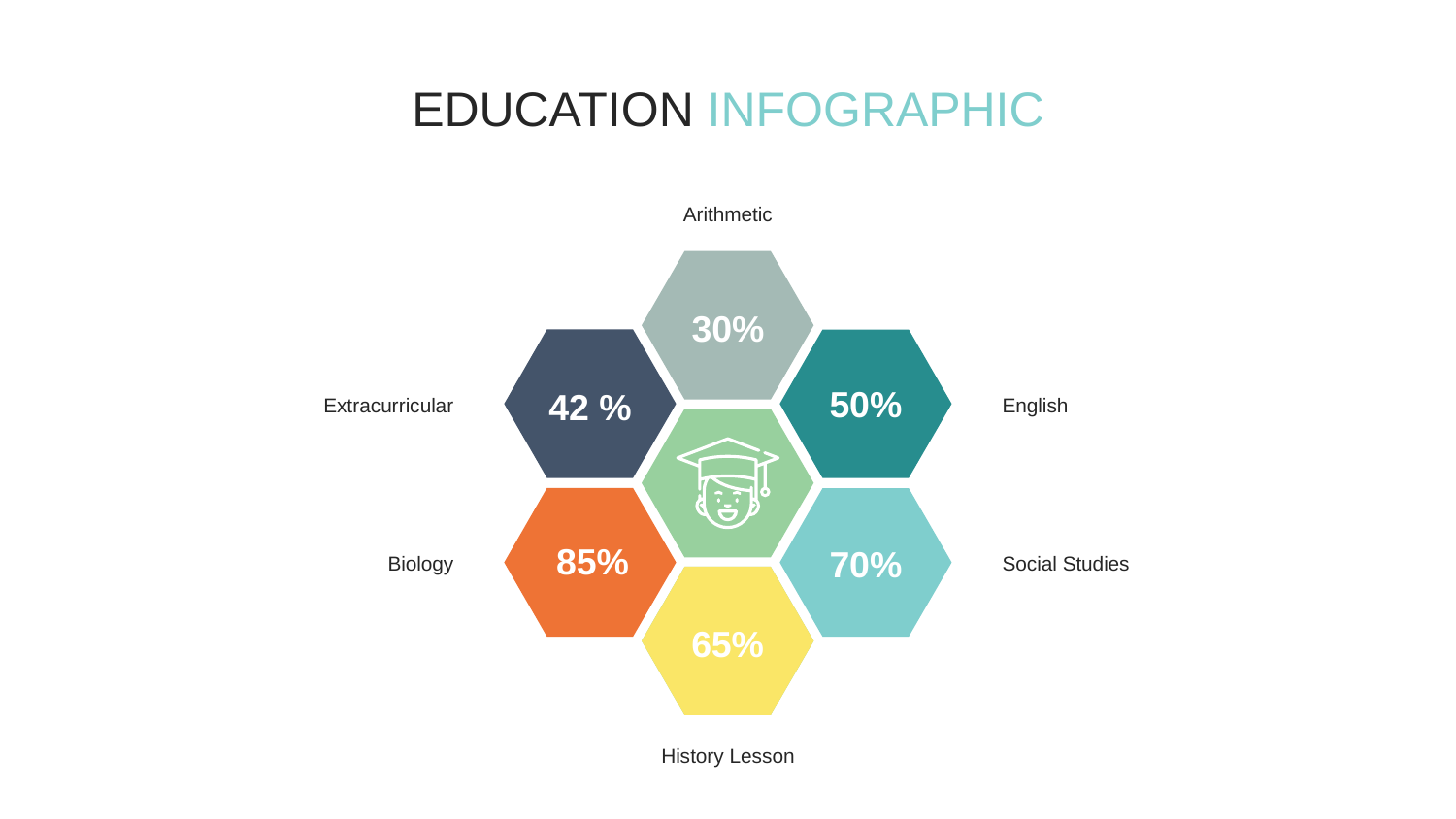

EDUCATION INFOGRAPHIC
Arithmetic

30%
50%
42 %

85%
70%
65%
Extracurricular
English
Biology
Social Studies
History Lesson